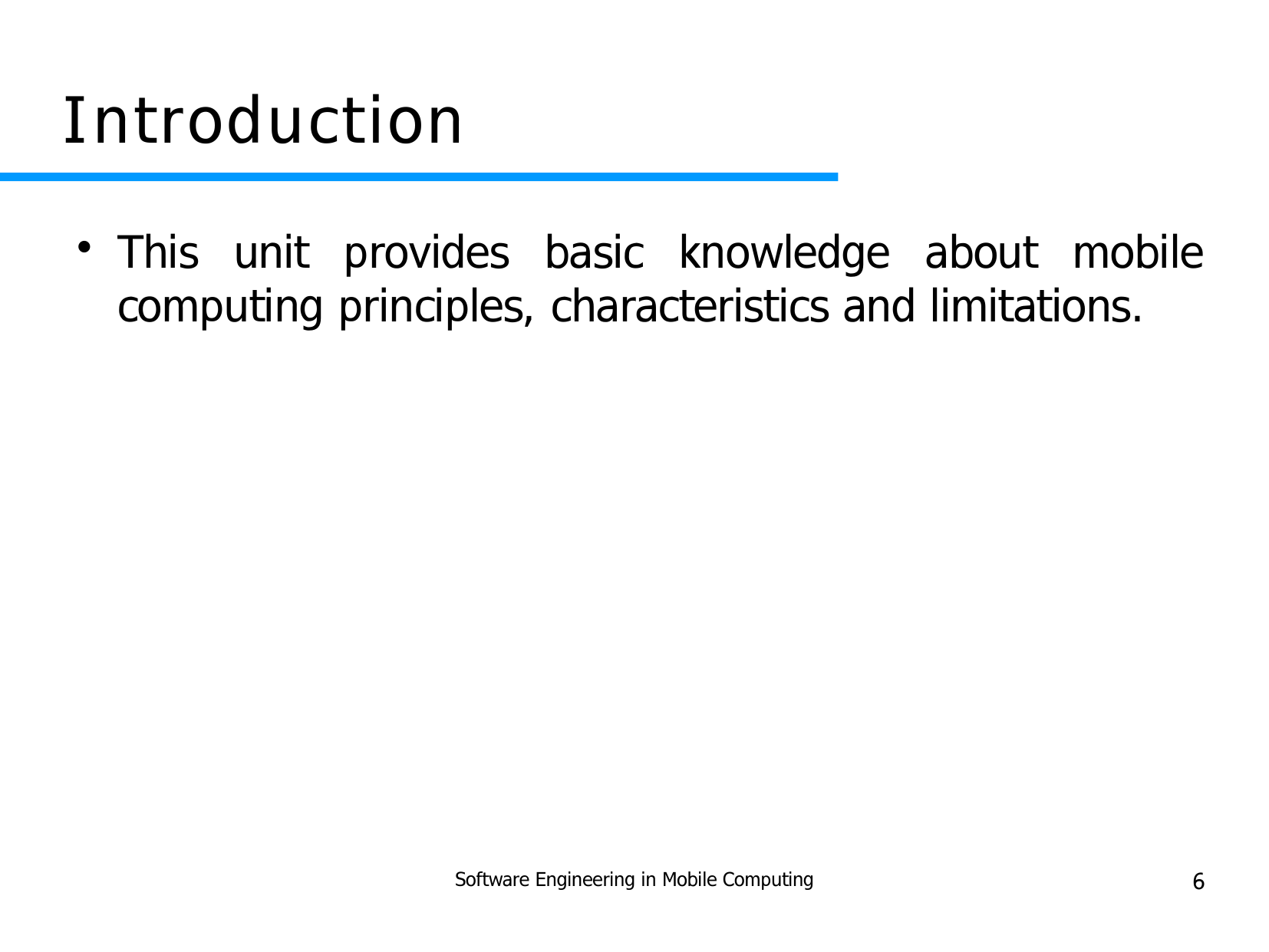

Introduction
This unit provides basic knowledge about mobile computing principles, characteristics and limitations.
Software Engineering in Mobile Computing
6